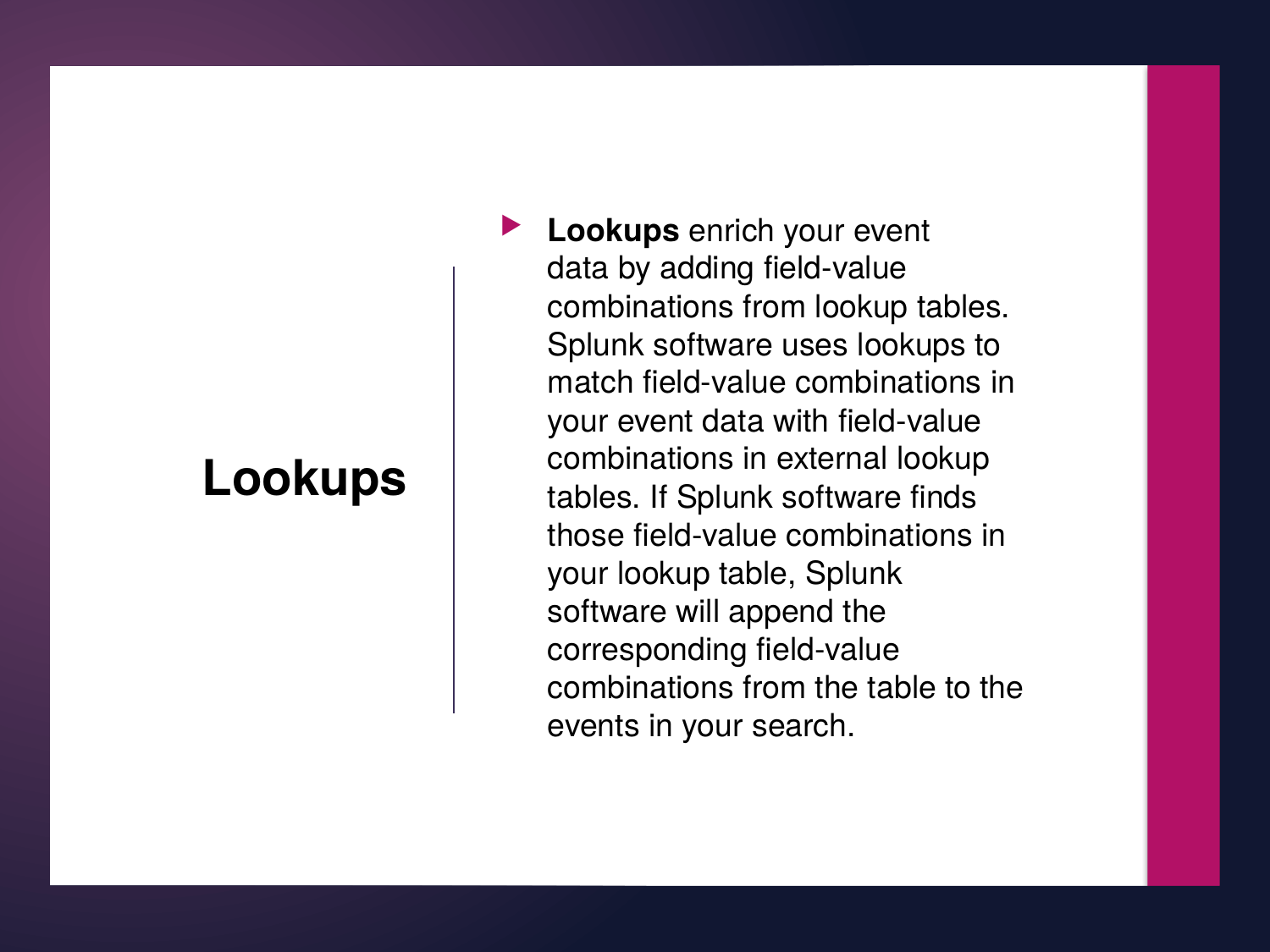

Lookups enrich your event data by adding field-value combinations from lookup tables. Splunk software uses lookups to match field-value combinations in your event data with field-value combinations in external lookup tables. If Splunk software finds those field-value combinations in your lookup table, Splunk software will append the corresponding field-value combinations from the table to the events in your search.
# Lookups